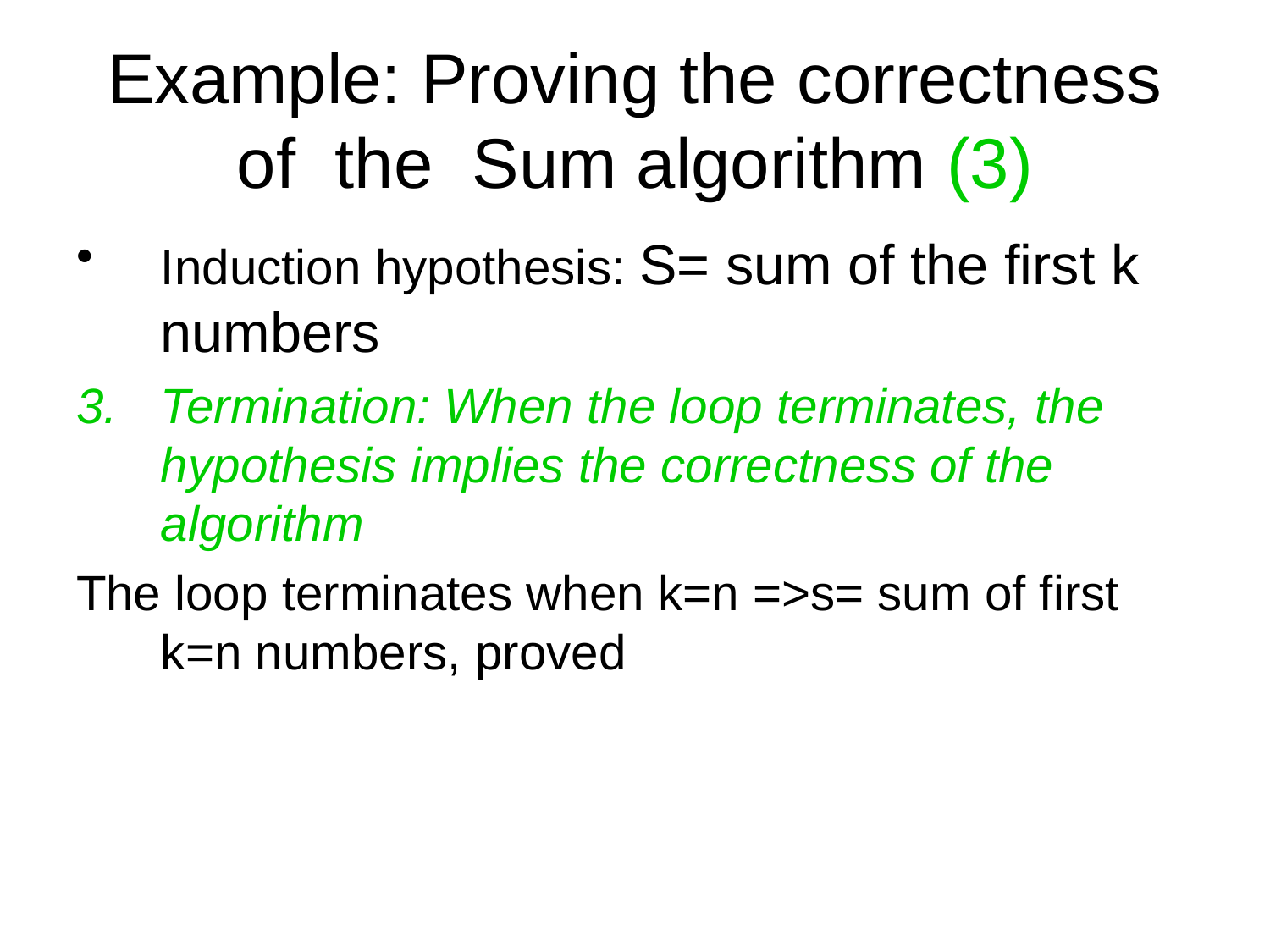

# Example: Proving the correctness of  the  Sum algorithm (3)
Induction hypothesis: S= sum of the first k numbers
Termination: When the loop terminates, the hypothesis implies the correctness of the algorithm
The loop terminates when k=n =>s= sum of first k=n numbers, proved